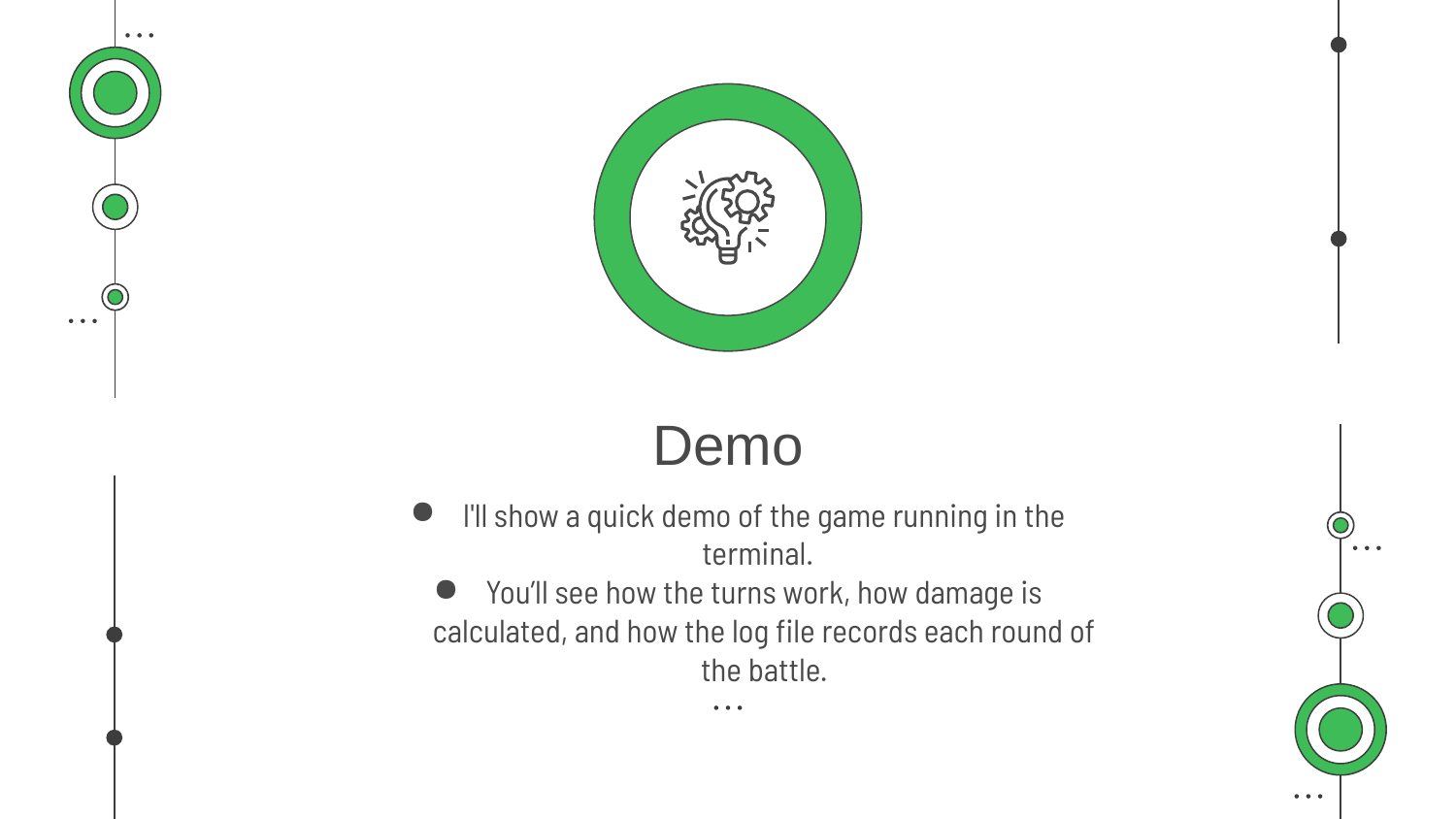

# Demo
I'll show a quick demo of the game running in the terminal.
You’ll see how the turns work, how damage is calculated, and how the log file records each round of the battle.